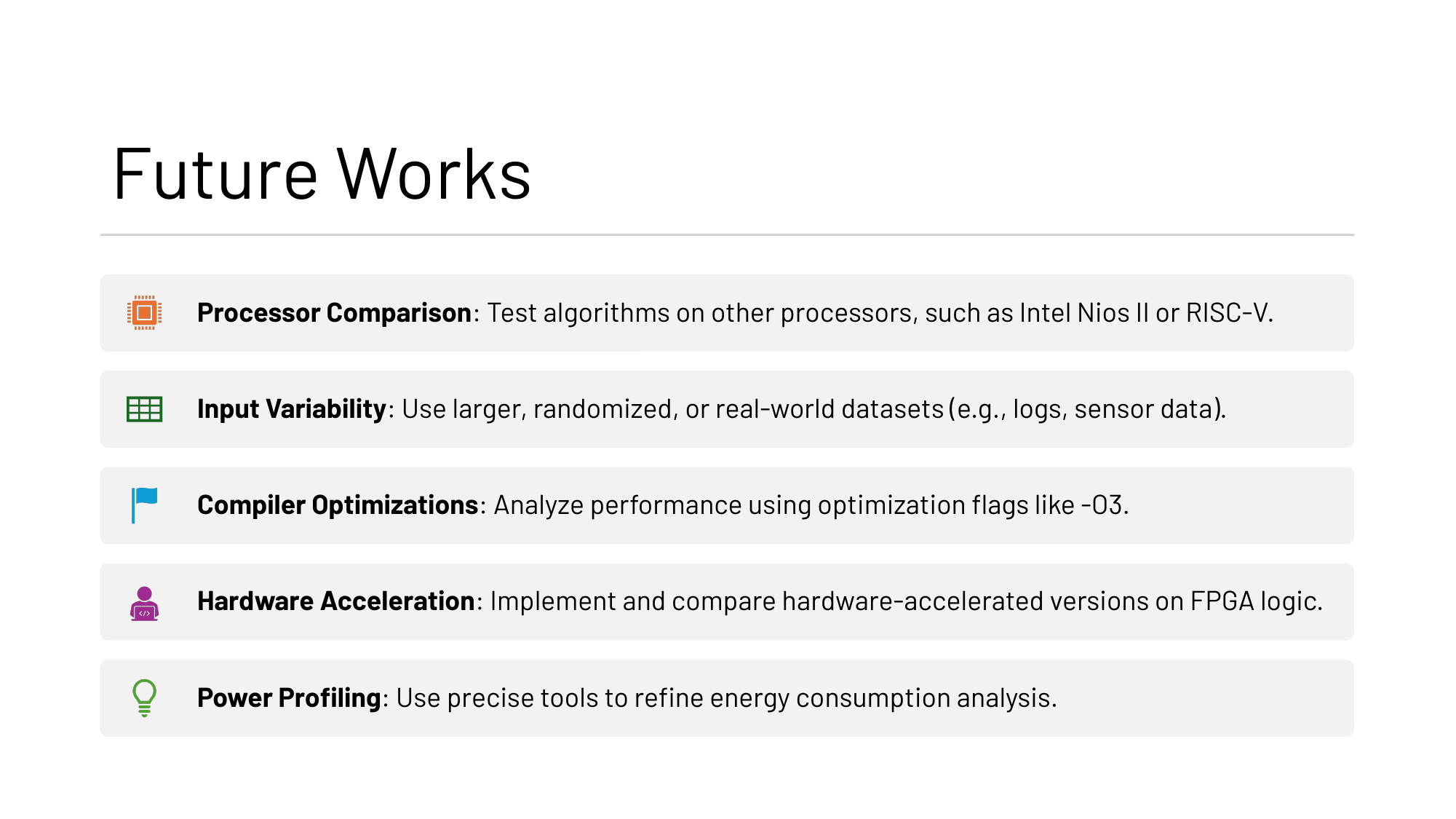

# Future Works

Processor Comparison: Test algorithms on other processors, such as Intel Nios II or RISC-V.
Input Variability: Use larger, randomized, or real-world datasets (e.g., logs, sensor data).
Compiler Optimizations: Analyze performance using optimization flags like -O3.
Hardware Acceleration: Implement and compare hardware-accelerated versions on FPGA logic.
Power Profiling: Use precise tools to refine energy consumption analysis.